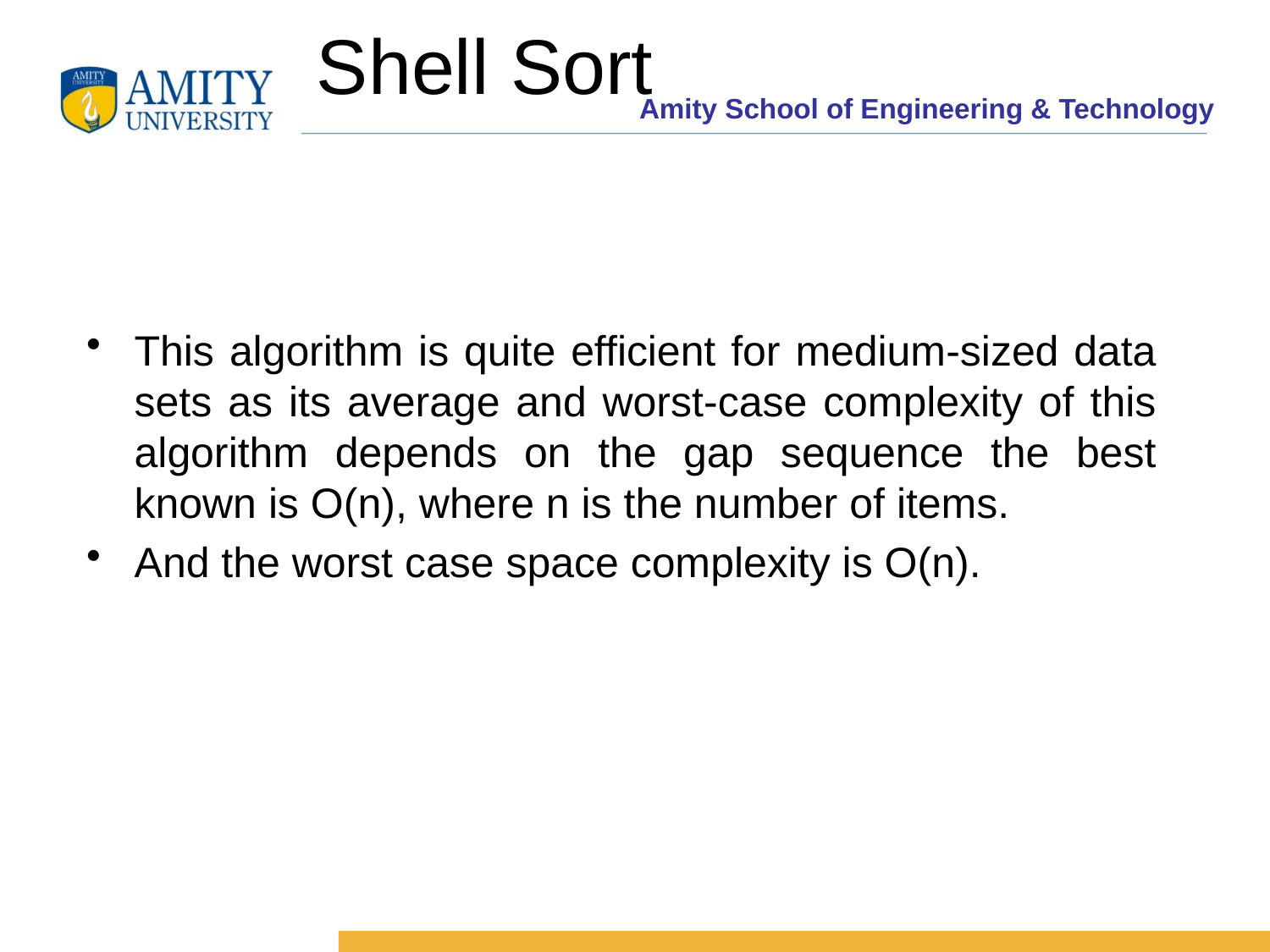

# Shell Sort
This algorithm is quite efficient for medium-sized data sets as its average and worst-case complexity of this algorithm depends on the gap sequence the best known is Ο(n), where n is the number of items.
And the worst case space complexity is O(n).

6